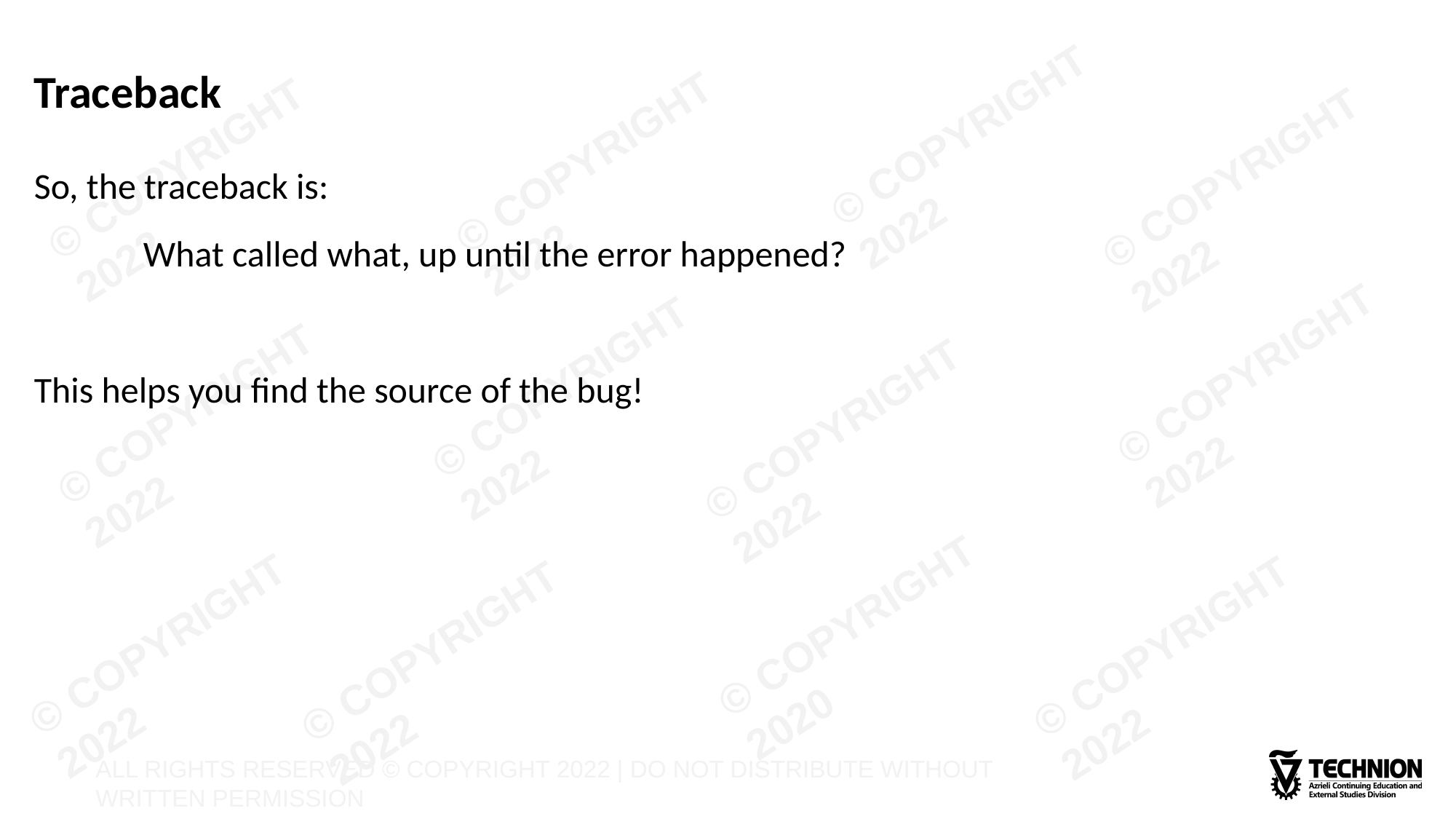

# Traceback
So, the traceback is:
	What called what, up until the error happened?

This helps you find the source of the bug!